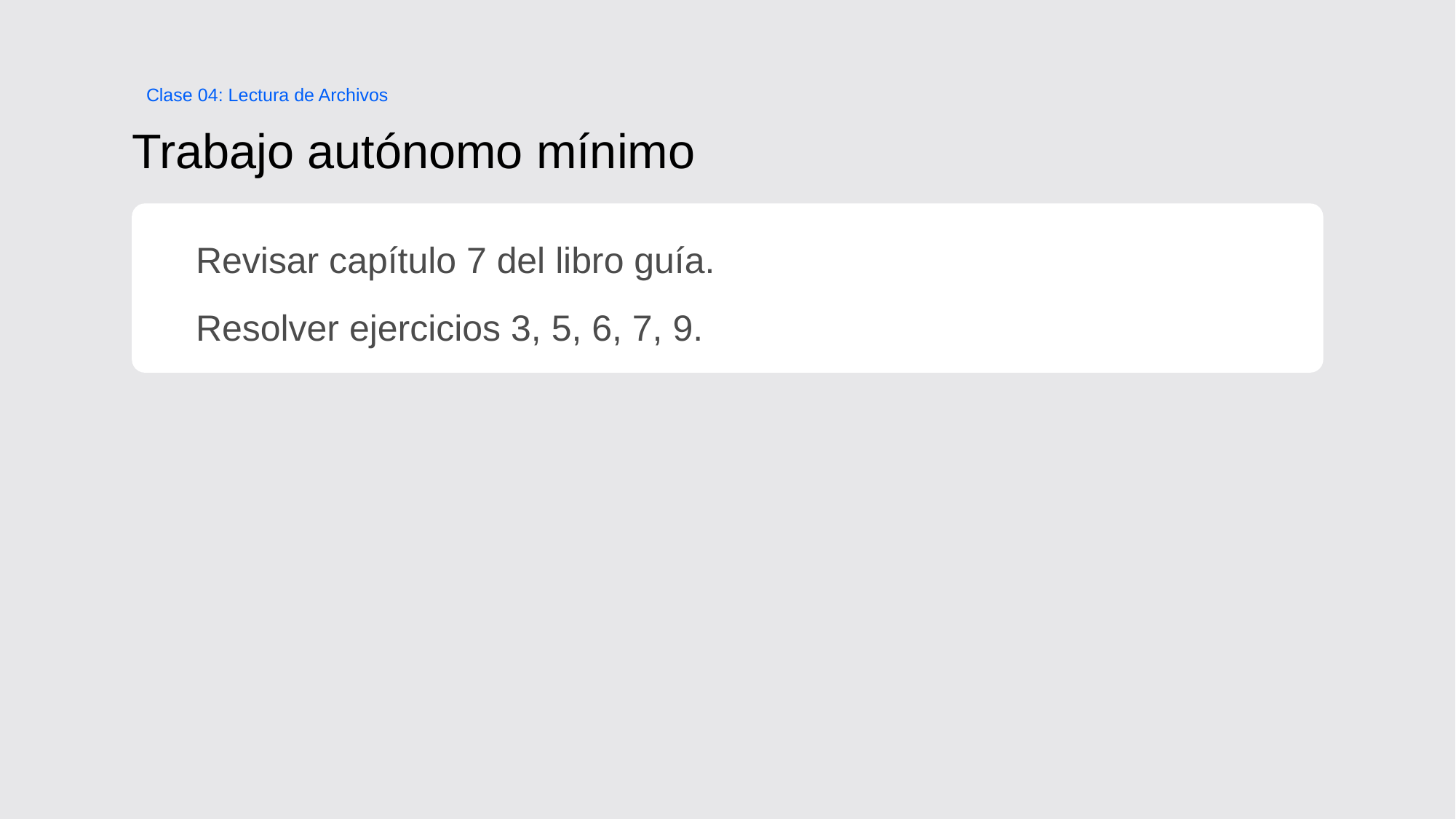

Clase 04: Lectura de Archivos
# Trabajo autónomo mínimo
Revisar capítulo 7 del libro guía.
Resolver ejercicios 3, 5, 6, 7, 9.